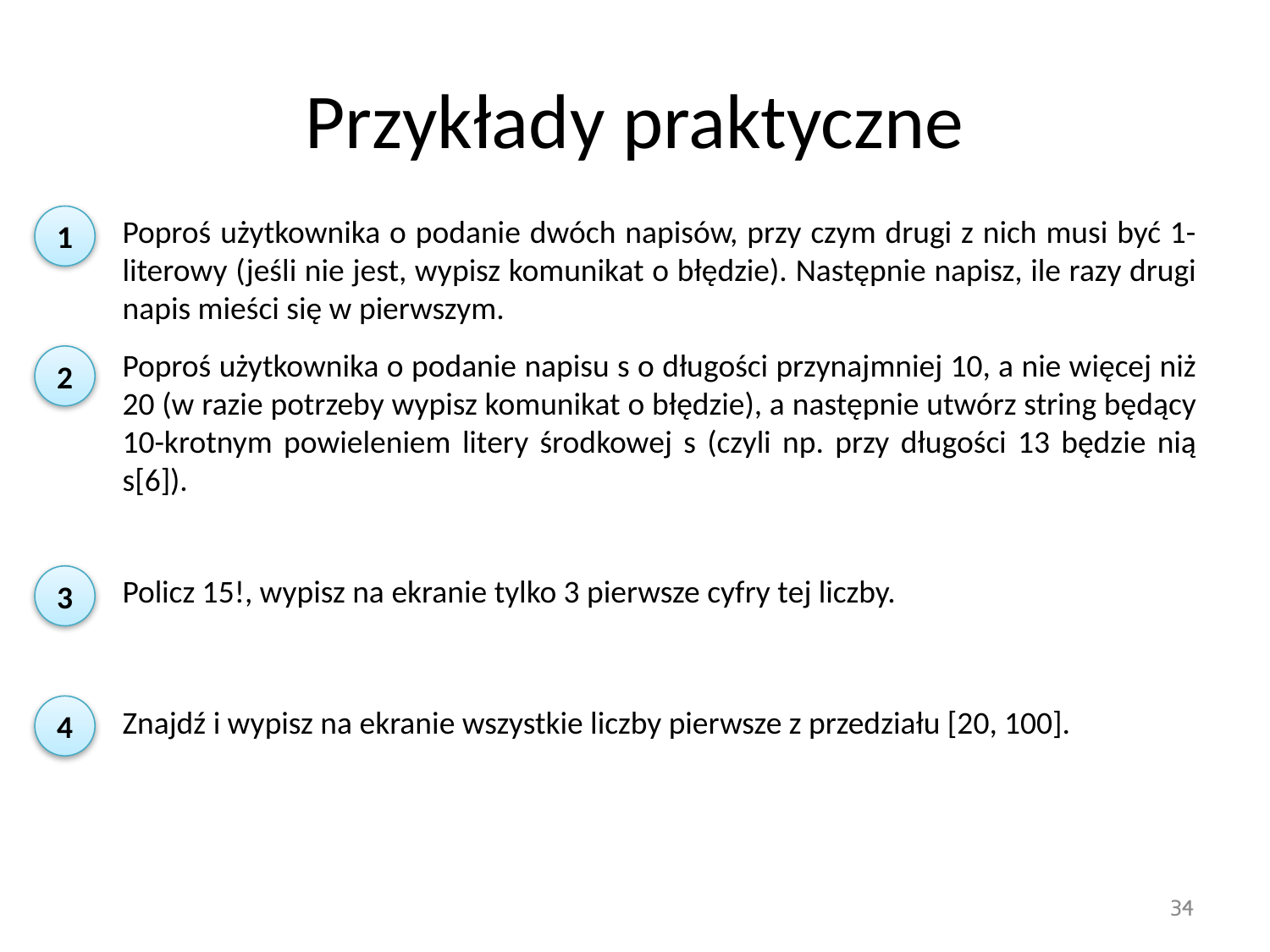

# Przykłady praktyczne
Poproś użytkownika o podanie dwóch napisów, przy czym drugi z nich musi być 1-literowy (jeśli nie jest, wypisz komunikat o błędzie). Następnie napisz, ile razy drugi napis mieści się w pierwszym.
1
Poproś użytkownika o podanie napisu s o długości przynajmniej 10, a nie więcej niż 20 (w razie potrzeby wypisz komunikat o błędzie), a następnie utwórz string będący 10-krotnym powieleniem litery środkowej s (czyli np. przy długości 13 będzie nią s[6]).
2
Policz 15!, wypisz na ekranie tylko 3 pierwsze cyfry tej liczby.
3
4
Znajdź i wypisz na ekranie wszystkie liczby pierwsze z przedziału [20, 100].
34